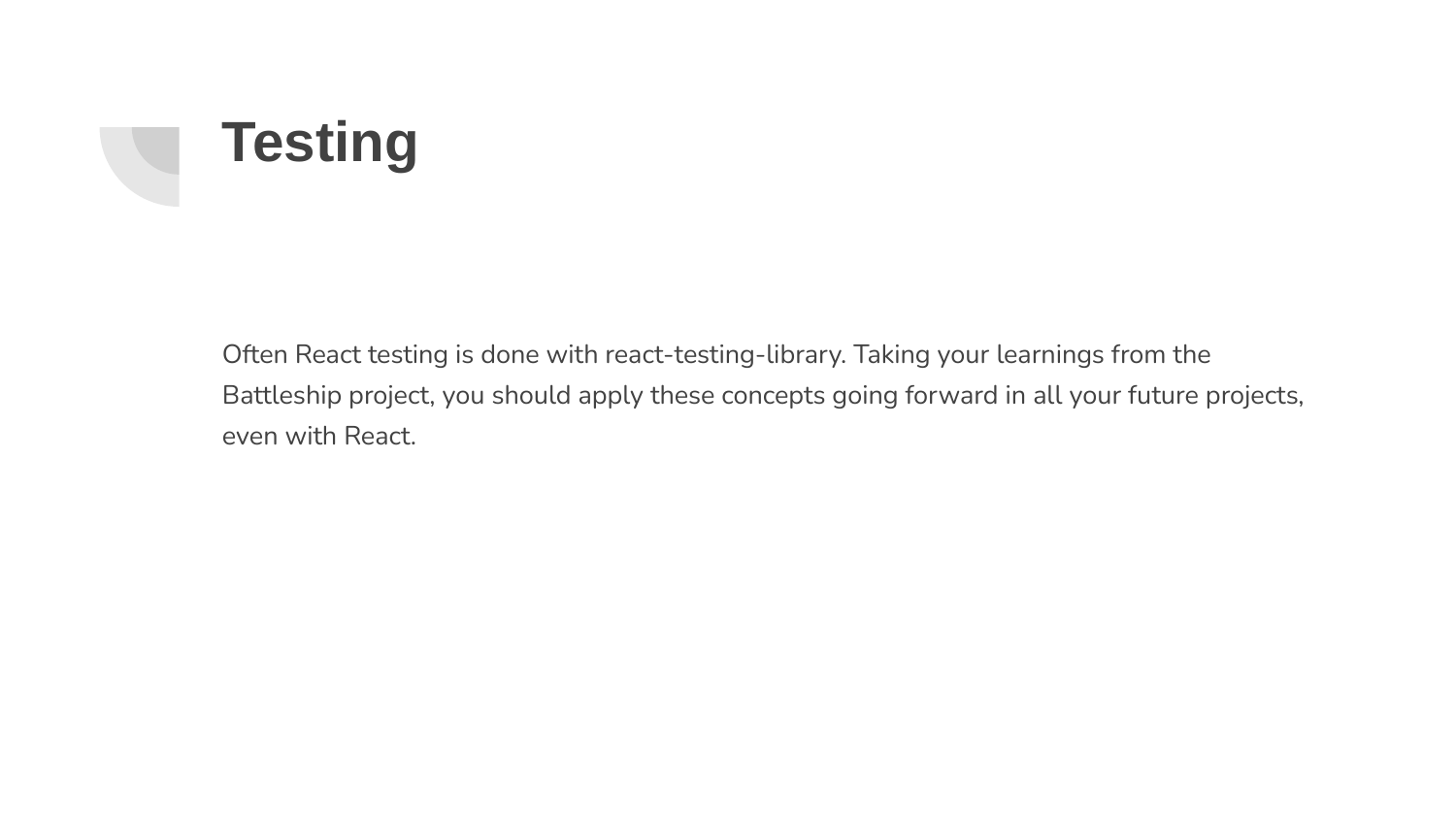

# Testing
Often React testing is done with react-testing-library. Taking your learnings from the Battleship project, you should apply these concepts going forward in all your future projects, even with React.